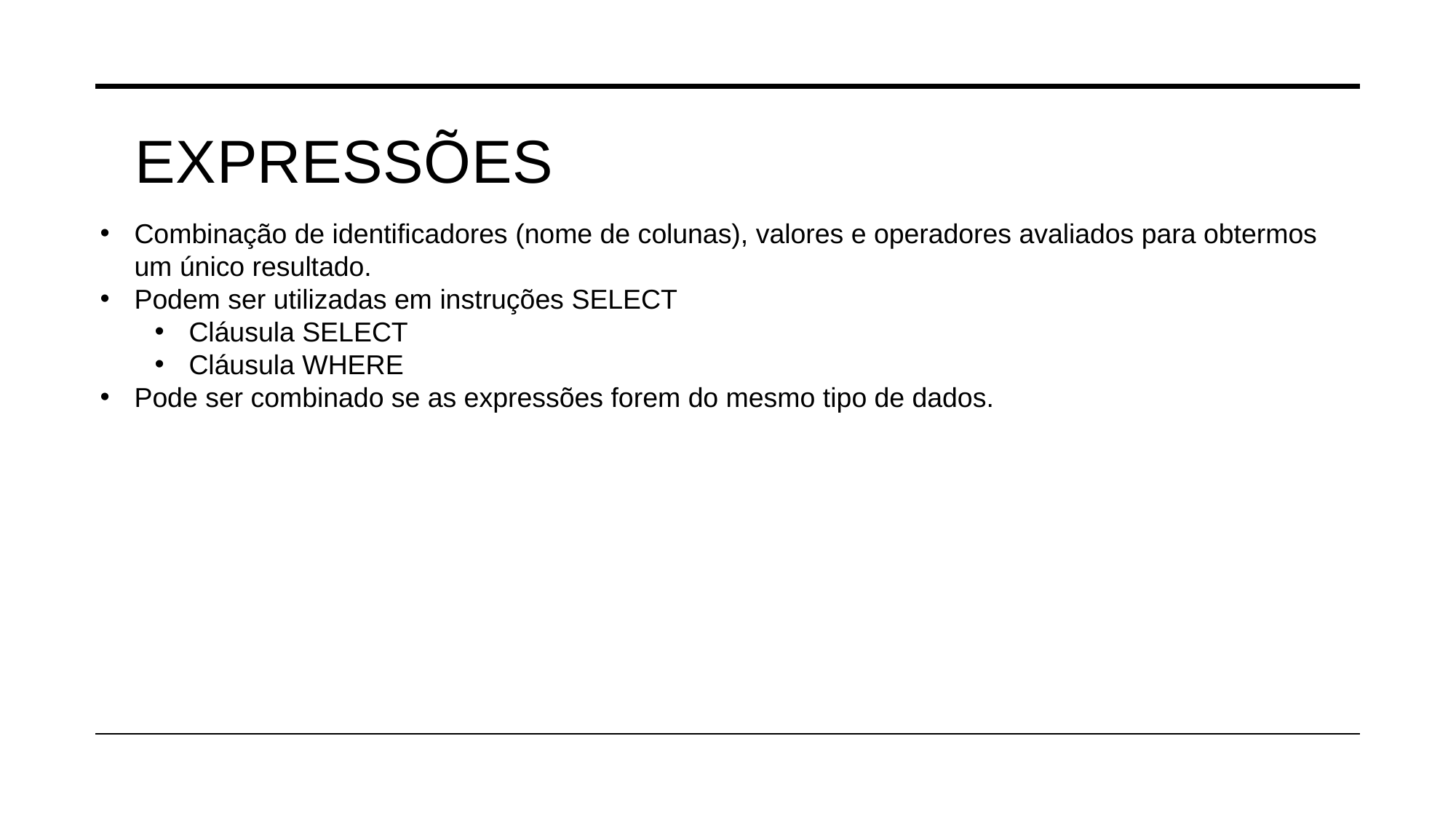

# expressões
Combinação de identificadores (nome de colunas), valores e operadores avaliados para obtermos um único resultado.
Podem ser utilizadas em instruções SELECT
Cláusula SELECT
Cláusula WHERE
Pode ser combinado se as expressões forem do mesmo tipo de dados.